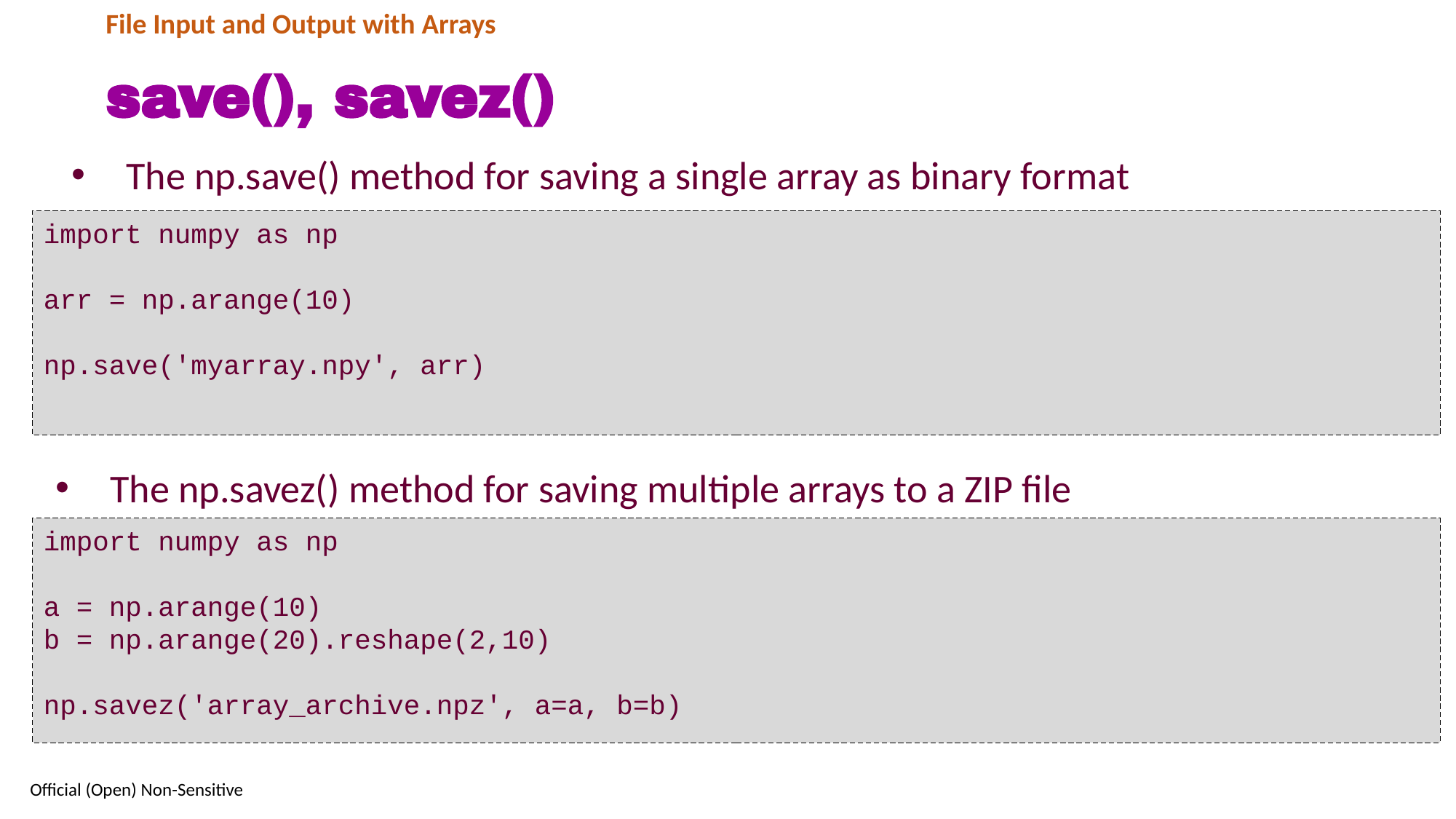

File Input and Output with Arrays
# save(), savez()
The np.save() method for saving a single array as binary format
import numpy as np

arr = np.arange(10)

np.save('myarray.npy', arr)

The np.savez() method for saving multiple arrays to a ZIP file
import numpy as np

a = np.arange(10)
b = np.arange(20).reshape(2,10)

np.savez('array_archive.npz', a=a, b=b)
71
Official (Open) Non-Sensitive